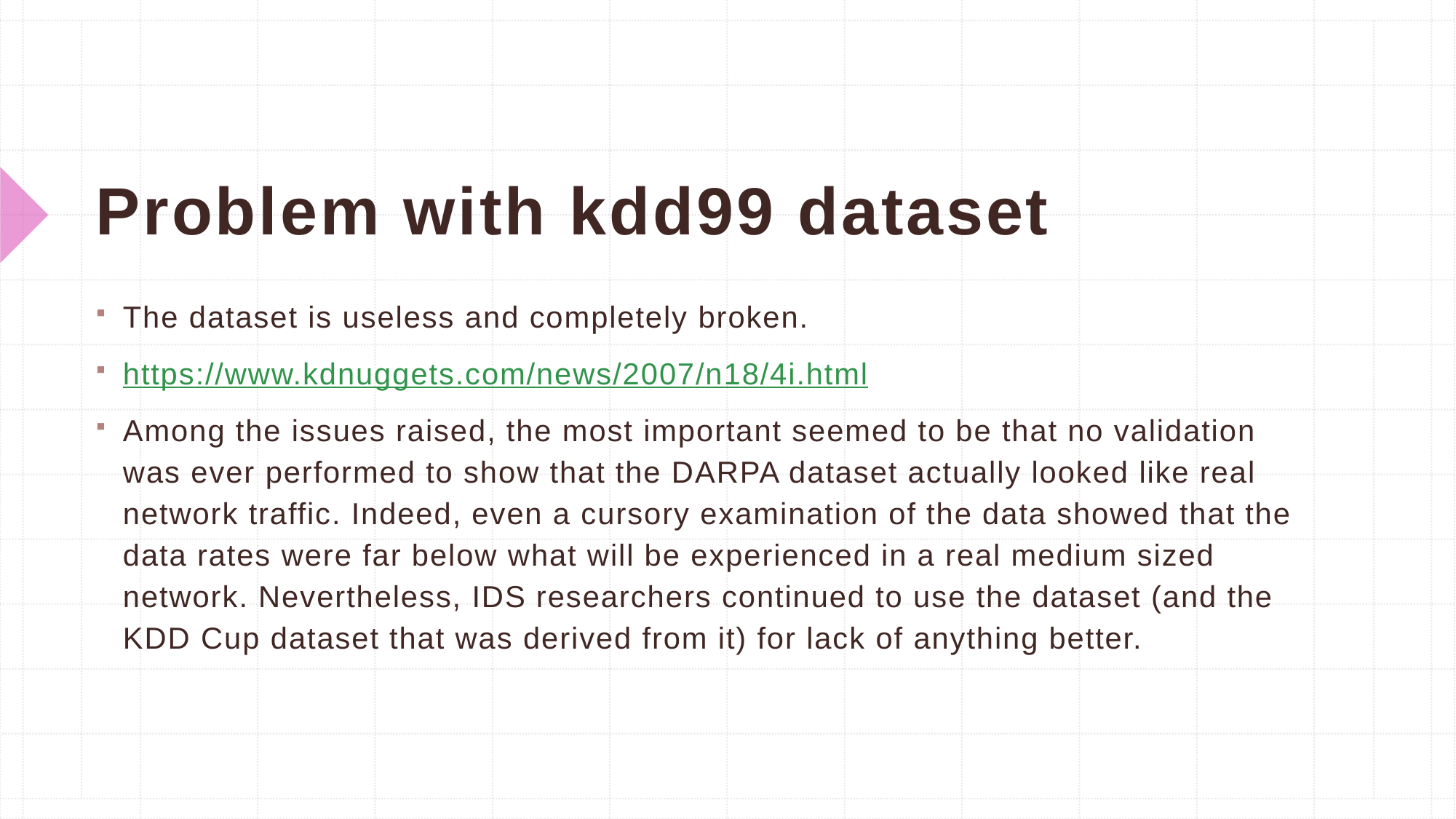

# Problem with kdd99 dataset
The dataset is useless and completely broken.
https://www.kdnuggets.com/news/2007/n18/4i.html
Among the issues raised, the most important seemed to be that no validation was ever performed to show that the DARPA dataset actually looked like real network traffic. Indeed, even a cursory examination of the data showed that the data rates were far below what will be experienced in a real medium sized network. Nevertheless, IDS researchers continued to use the dataset (and the KDD Cup dataset that was derived from it) for lack of anything better.